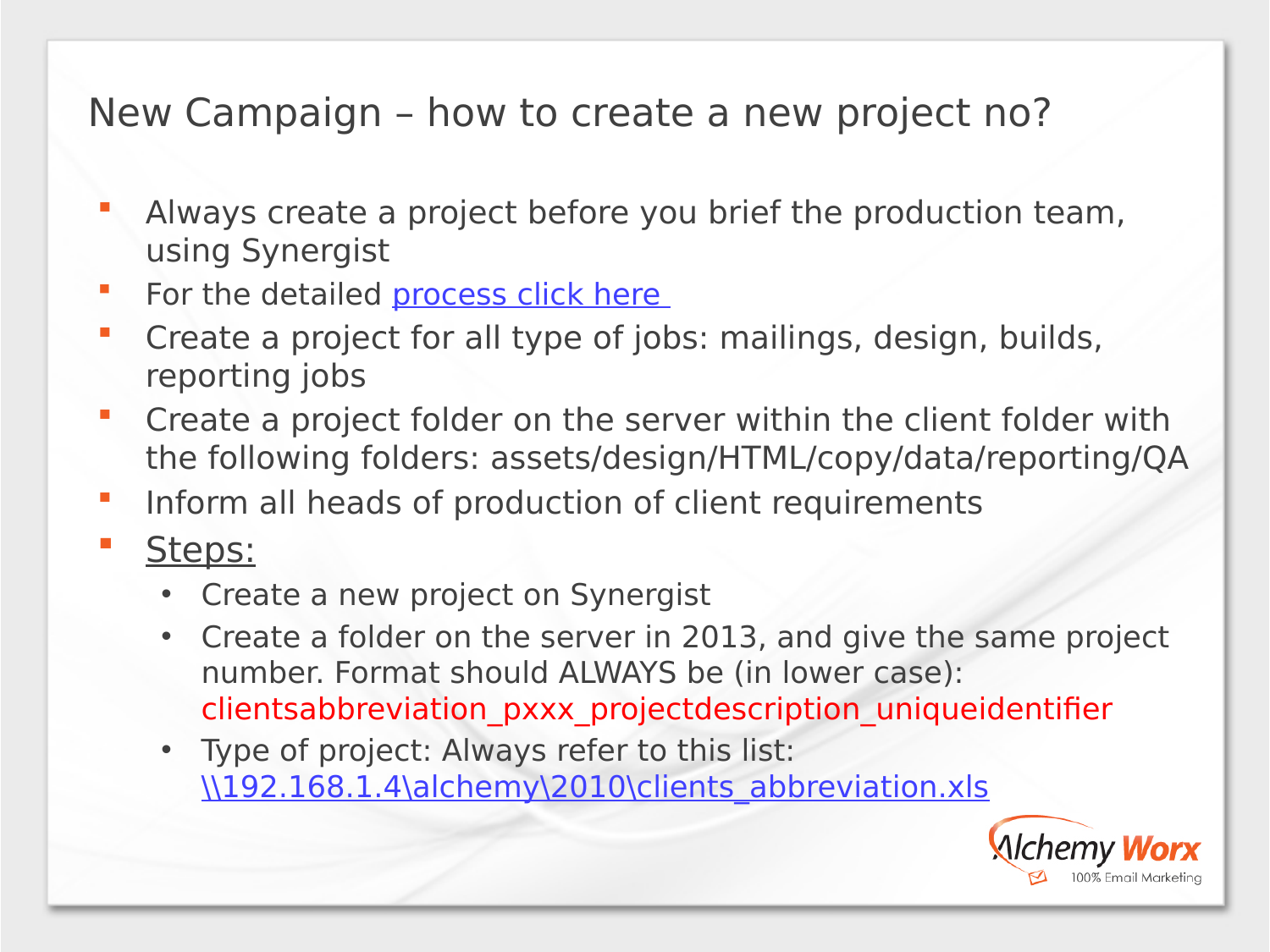

New Campaign – how to create a new project no?
Always create a project before you brief the production team, using Synergist
For the detailed process click here
Create a project for all type of jobs: mailings, design, builds, reporting jobs
Create a project folder on the server within the client folder with the following folders: assets/design/HTML/copy/data/reporting/QA
Inform all heads of production of client requirements
Steps:
Create a new project on Synergist
Create a folder on the server in 2013, and give the same project number. Format should ALWAYS be (in lower case): clientsabbreviation_pxxx_projectdescription_uniqueidentifier
Type of project: Always refer to this list: \\192.168.1.4\alchemy\2010\clients_abbreviation.xls